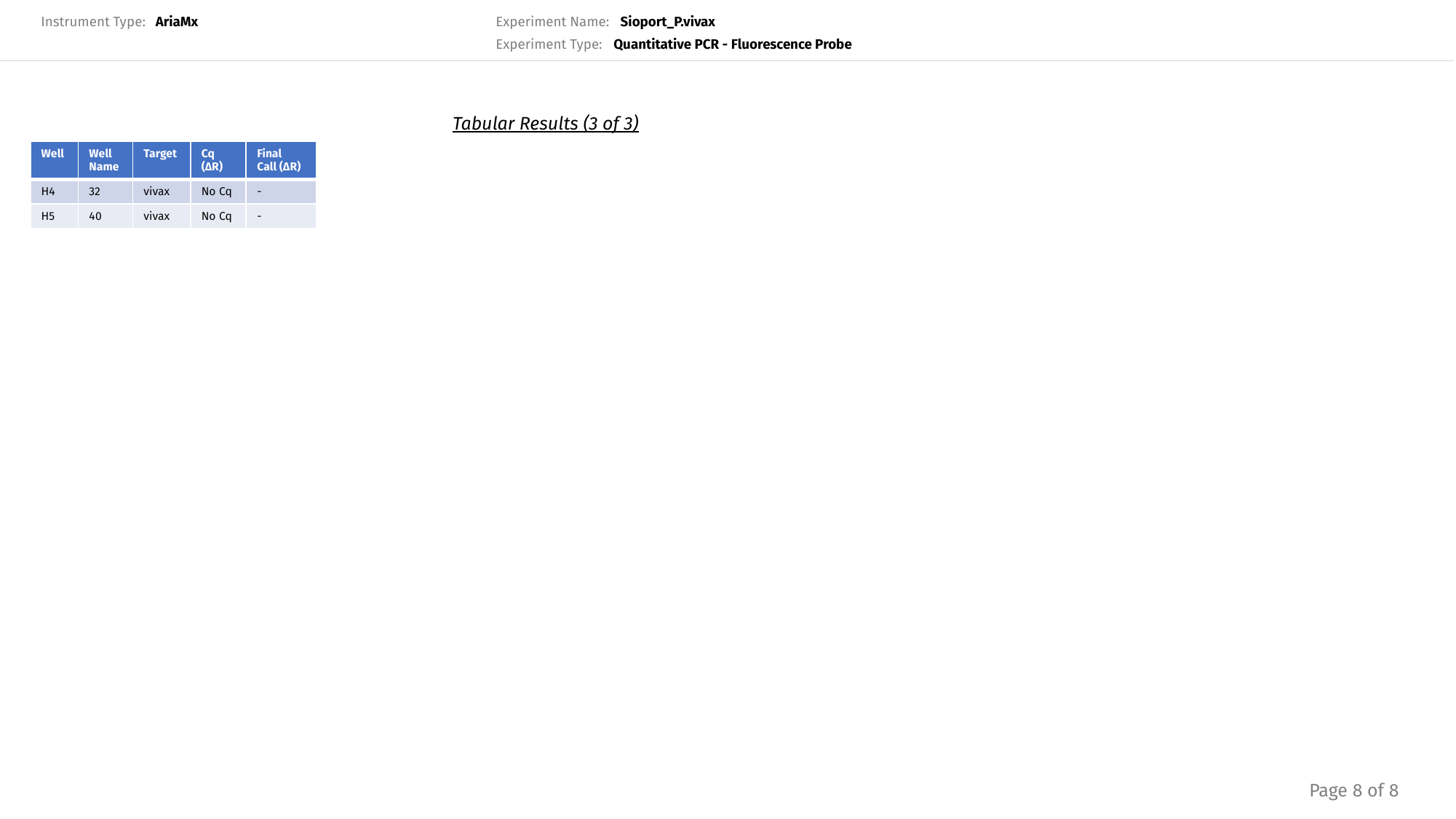

Tabular Results (3 of 3)
| Well | Well Name | Target | Cq (∆R) | Final Call (∆R) |
| --- | --- | --- | --- | --- |
| H4 | 32 | vivax | No Cq | - |
| H5 | 40 | vivax | No Cq | - |
Page 8 of 8